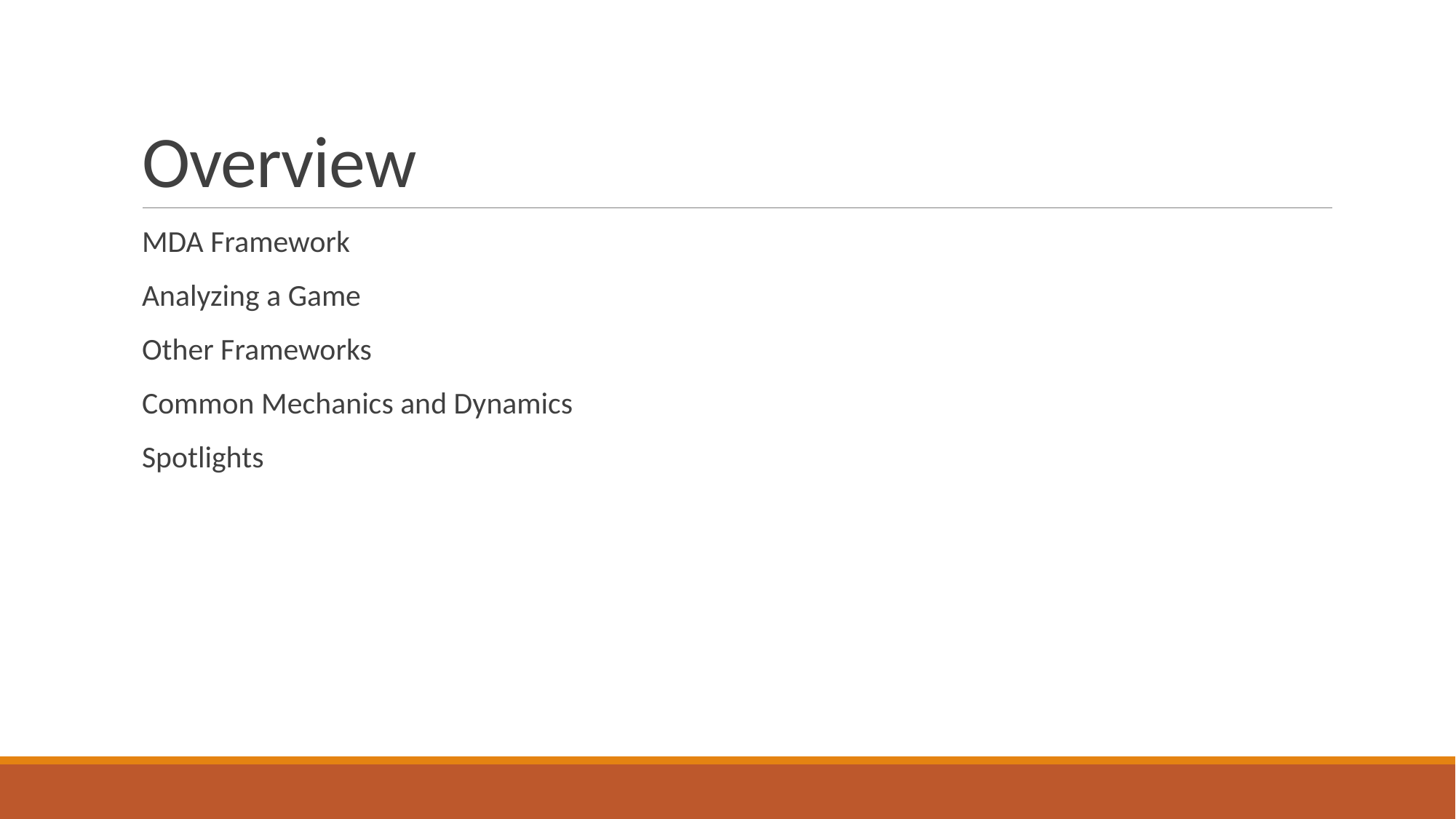

# Overview
MDA Framework
Analyzing a Game
Other Frameworks
Common Mechanics and Dynamics
Spotlights